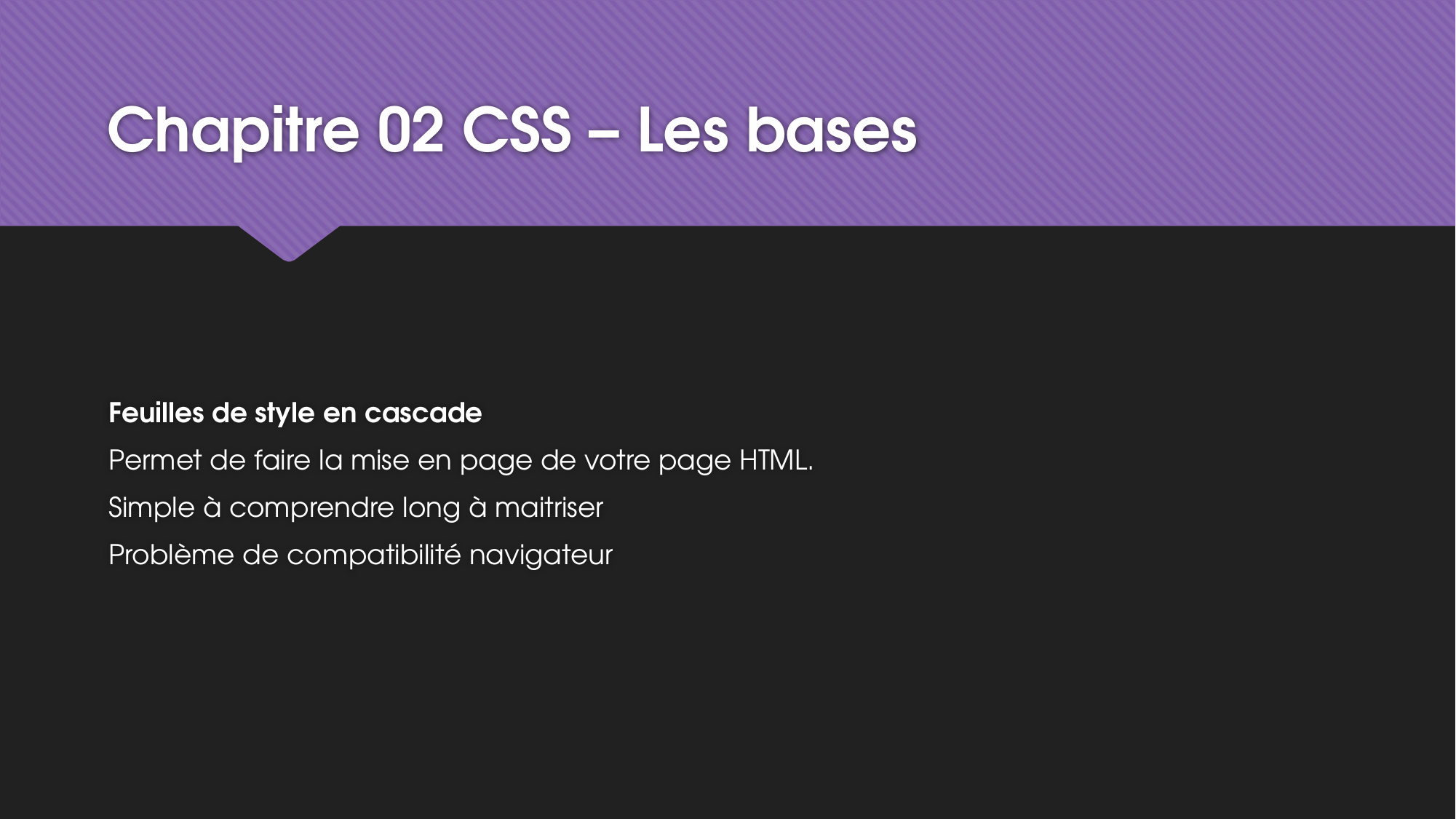

# Chapitre 02 CSS – Les bases
Feuilles de style en cascade
Permet de faire la mise en page de votre page HTML.
Simple à comprendre long à maitriser
Problème de compatibilité navigateur